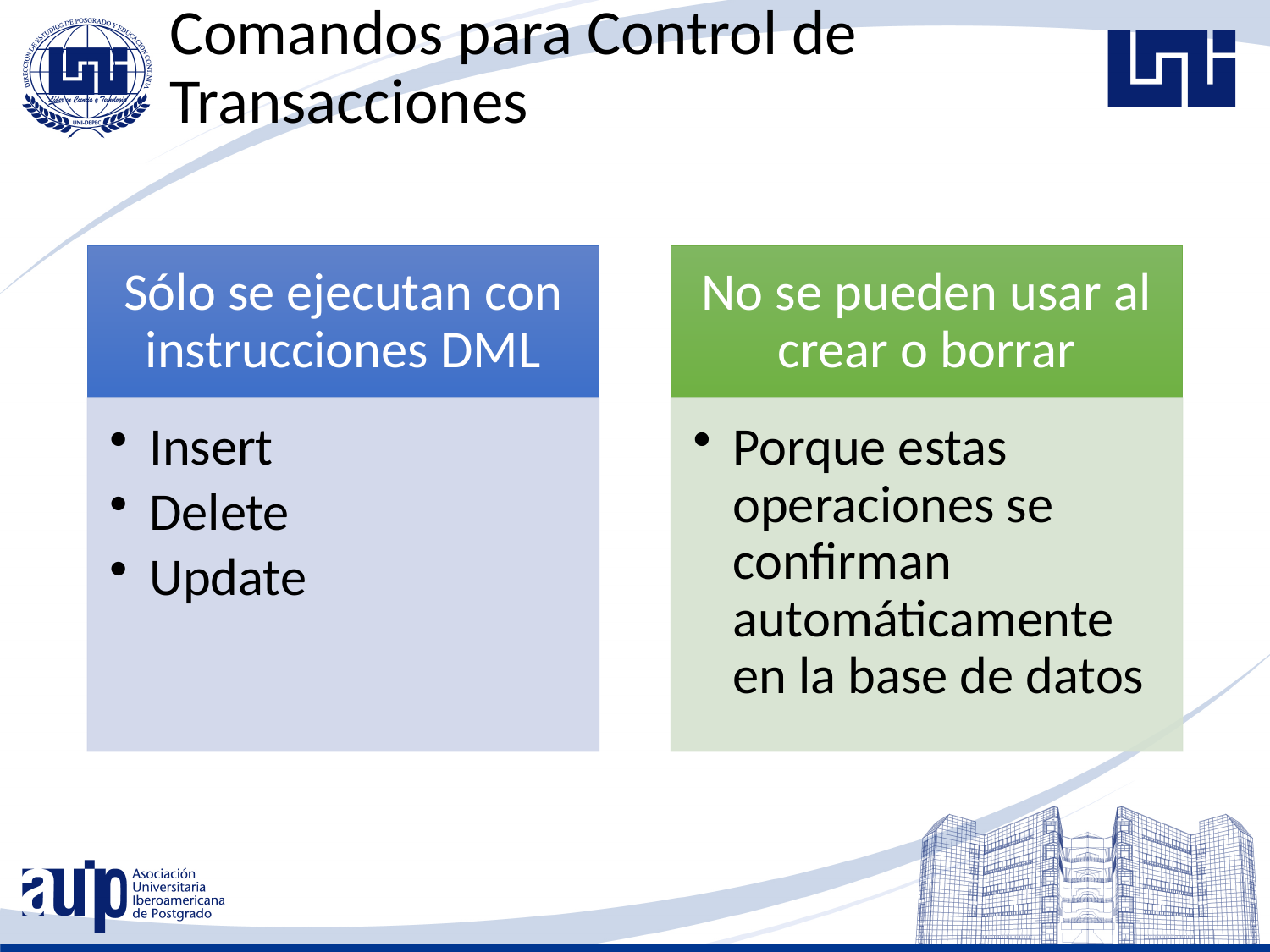

# Comandos para Control de Transacciones
Sólo se ejecutan con instrucciones DML
Insert
Delete
Update
No se pueden usar al crear o borrar
Porque estas operaciones se confirman automáticamente en la base de datos